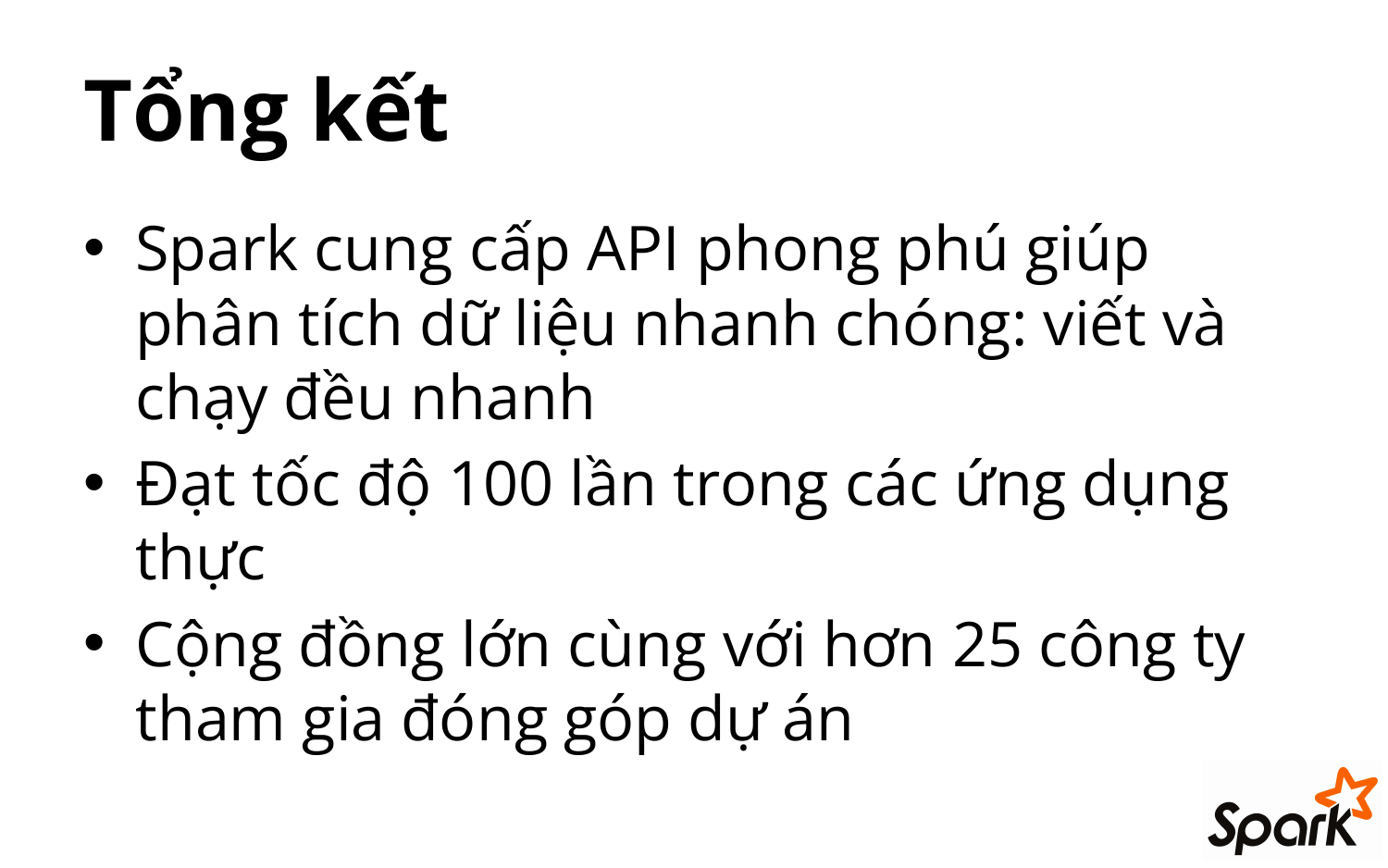

# Tổng kết
Spark cung cấp API phong phú giúp phân tích dữ liệu nhanh chóng: viết và chạy đều nhanh
Đạt tốc độ 100 lần trong các ứng dụng thực
Cộng đồng lớn cùng với hơn 25 công ty tham gia đóng góp dự án